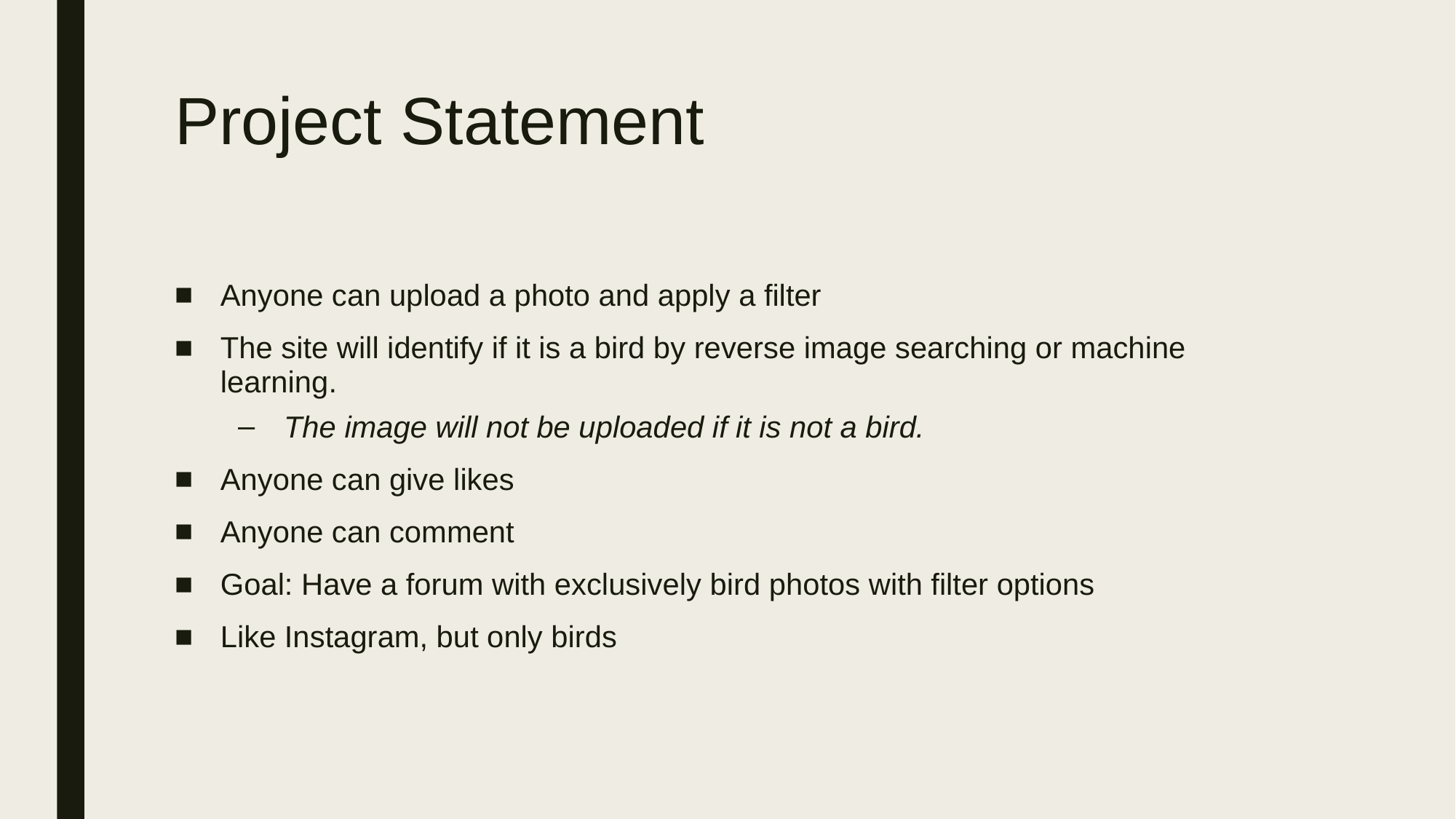

# Project Statement
Anyone can upload a photo and apply a filter
The site will identify if it is a bird by reverse image searching or machine learning.
The image will not be uploaded if it is not a bird.
Anyone can give likes
Anyone can comment
Goal: Have a forum with exclusively bird photos with filter options
Like Instagram, but only birds